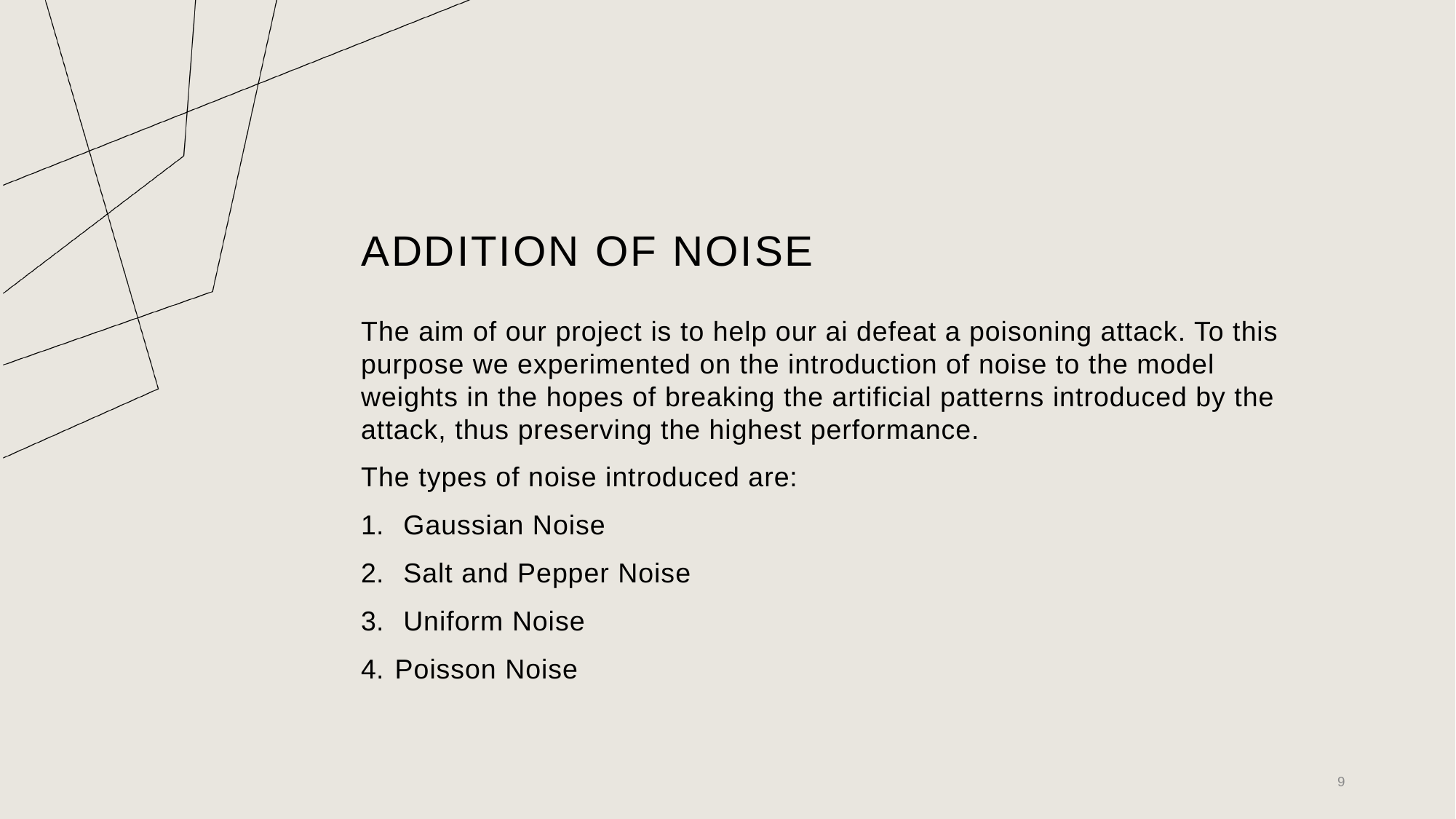

# ADDITION OF NOISE
The aim of our project is to help our ai defeat a poisoning attack. To this purpose we experimented on the introduction of noise to the model weights in the hopes of breaking the artificial patterns introduced by the attack, thus preserving the highest performance.
The types of noise introduced are:
 Gaussian Noise
 Salt and Pepper Noise
 Uniform Noise
Poisson Noise

9